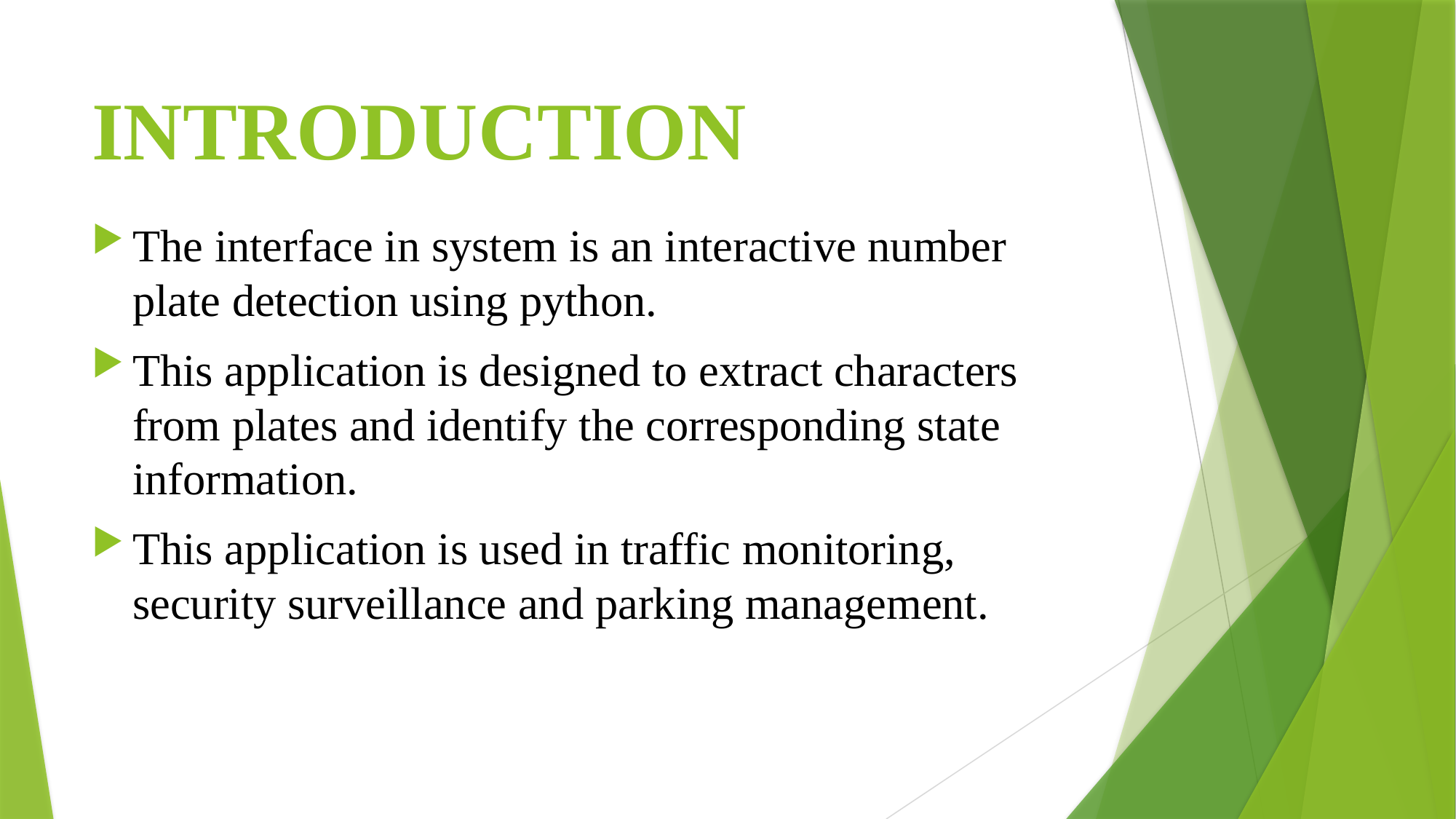

# INTRODUCTION
The interface in system is an interactive number plate detection using python.
This application is designed to extract characters from plates and identify the corresponding state information.
This application is used in traffic monitoring, security surveillance and parking management.